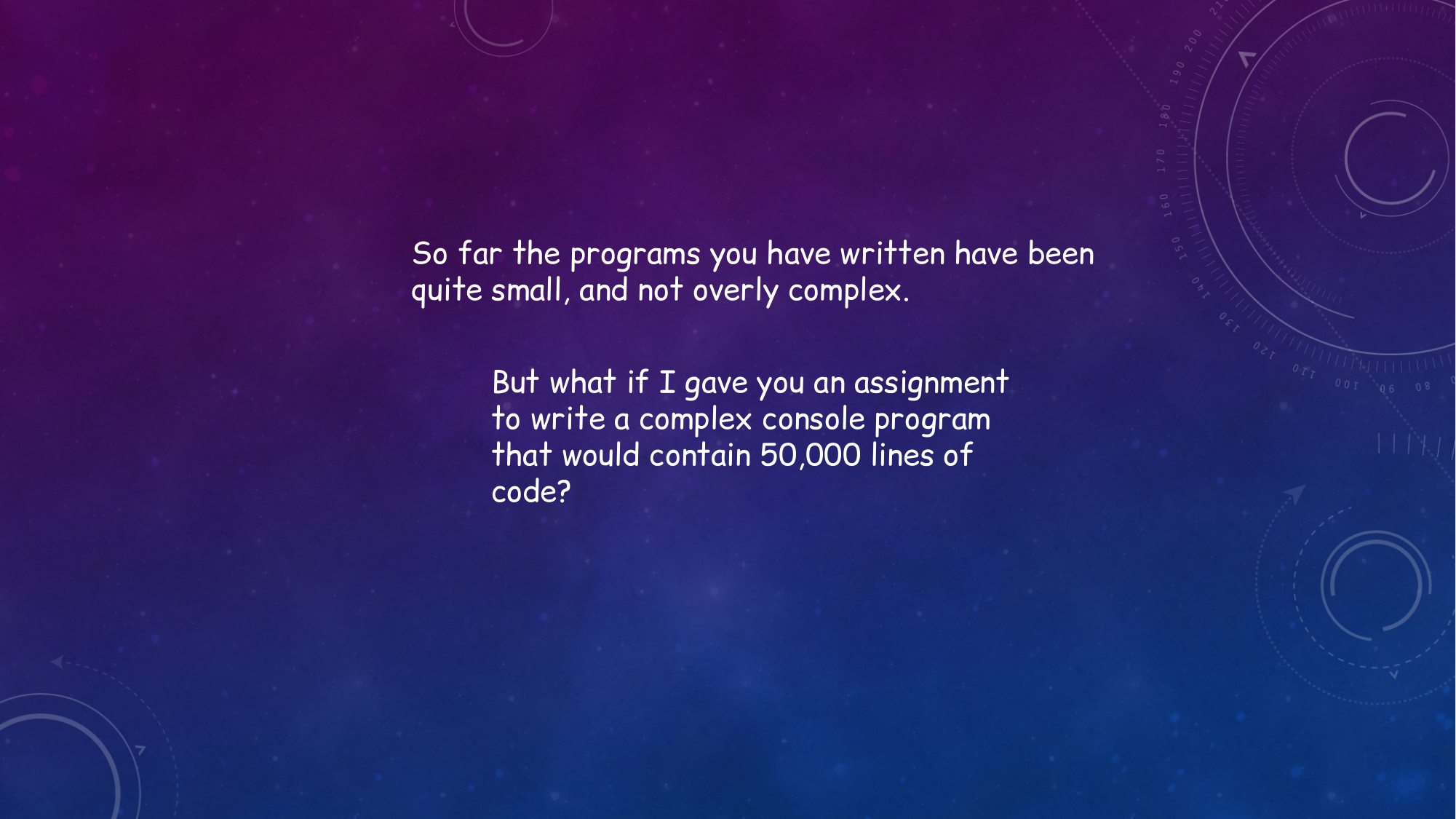

So far the programs you have written have been
quite small, and not overly complex.
But what if I gave you an assignment to write a complex console program that would contain 50,000 lines of code?